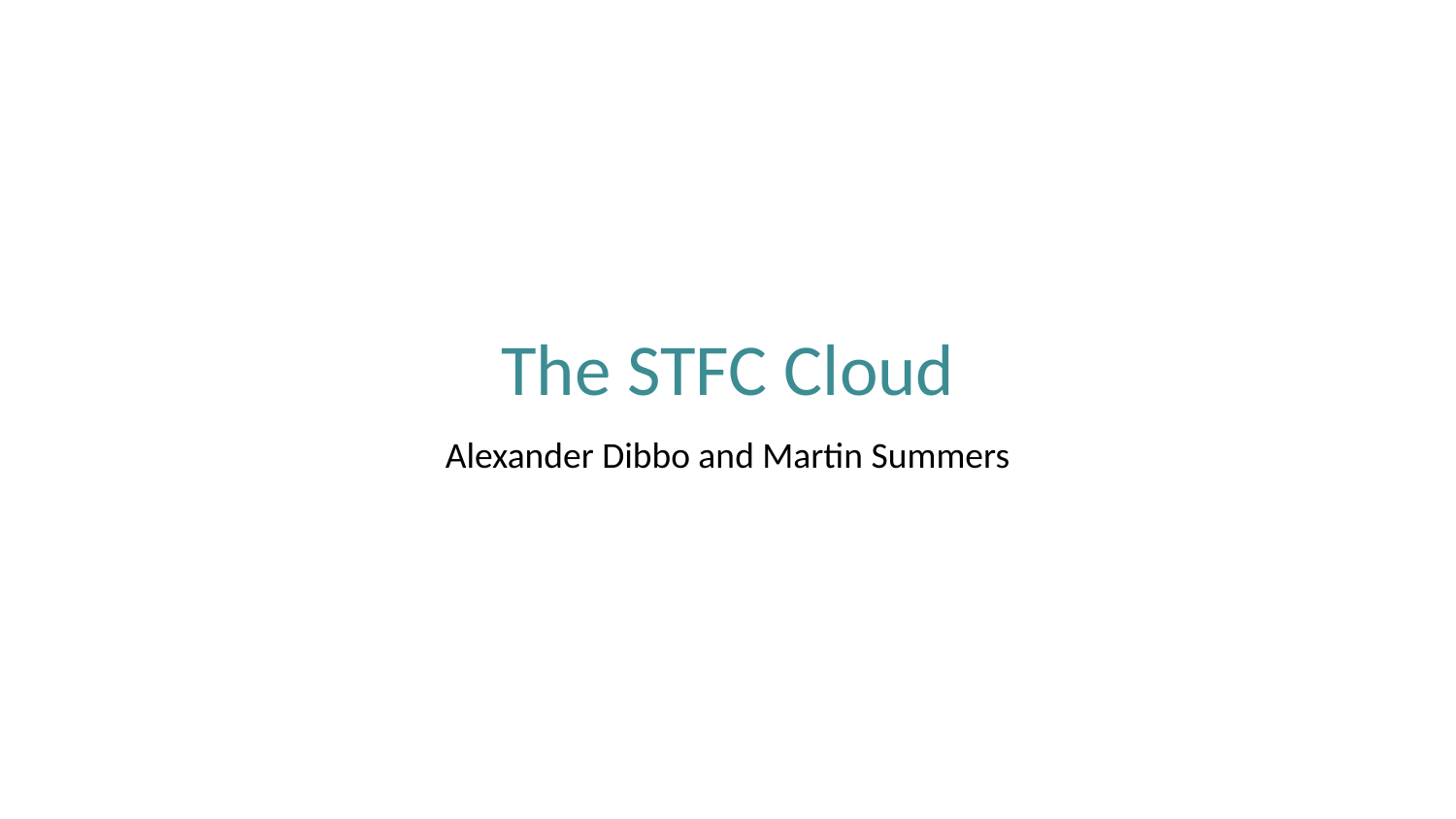

# The STFC Cloud
Alexander Dibbo and Martin Summers